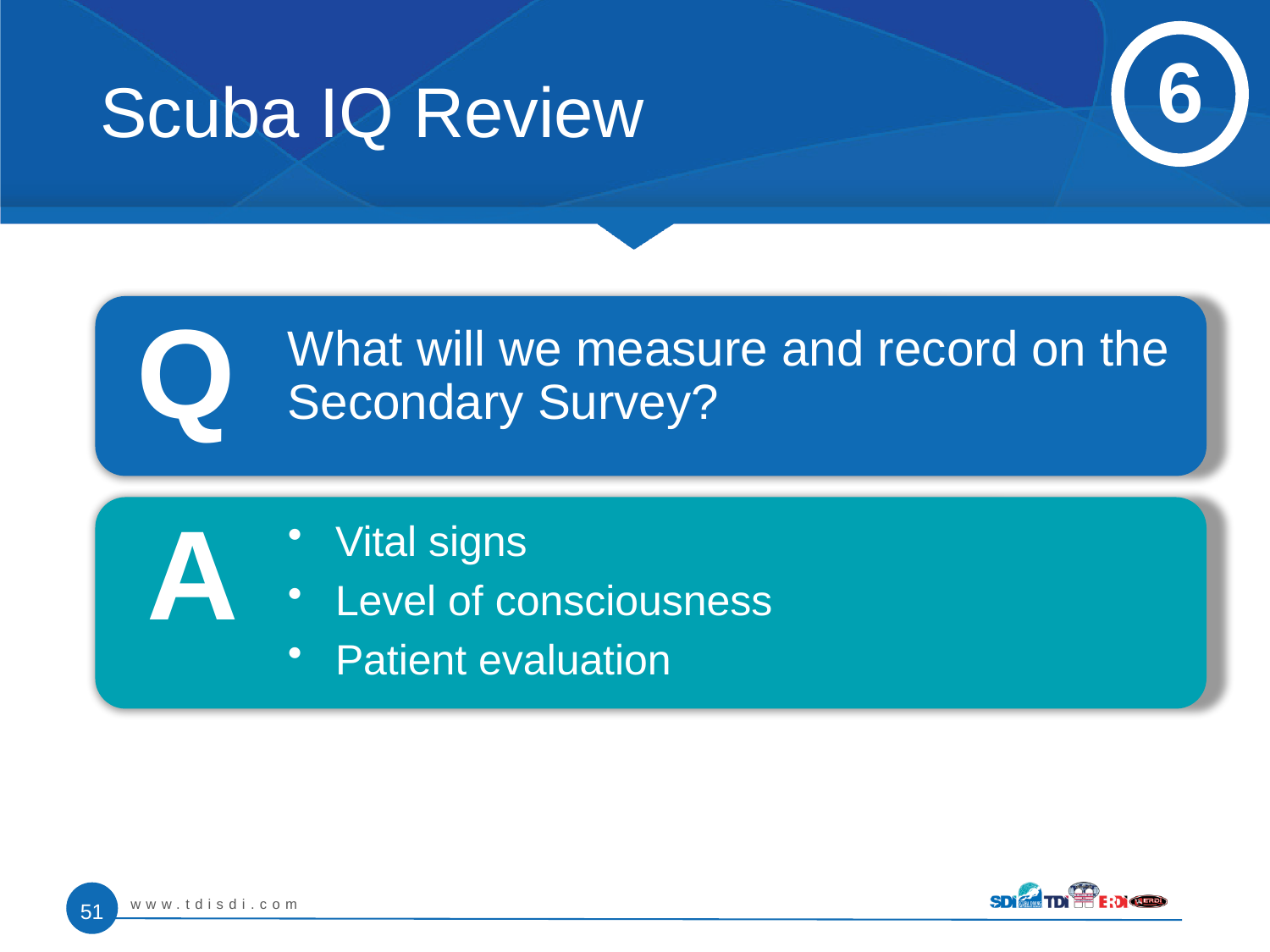

# Scuba IQ Review
6
Q

  	What will we measure and record on the Secondary Survey?
A

Vital signs
Level of consciousness
Patient evaluation

www.tdisdi.com
51